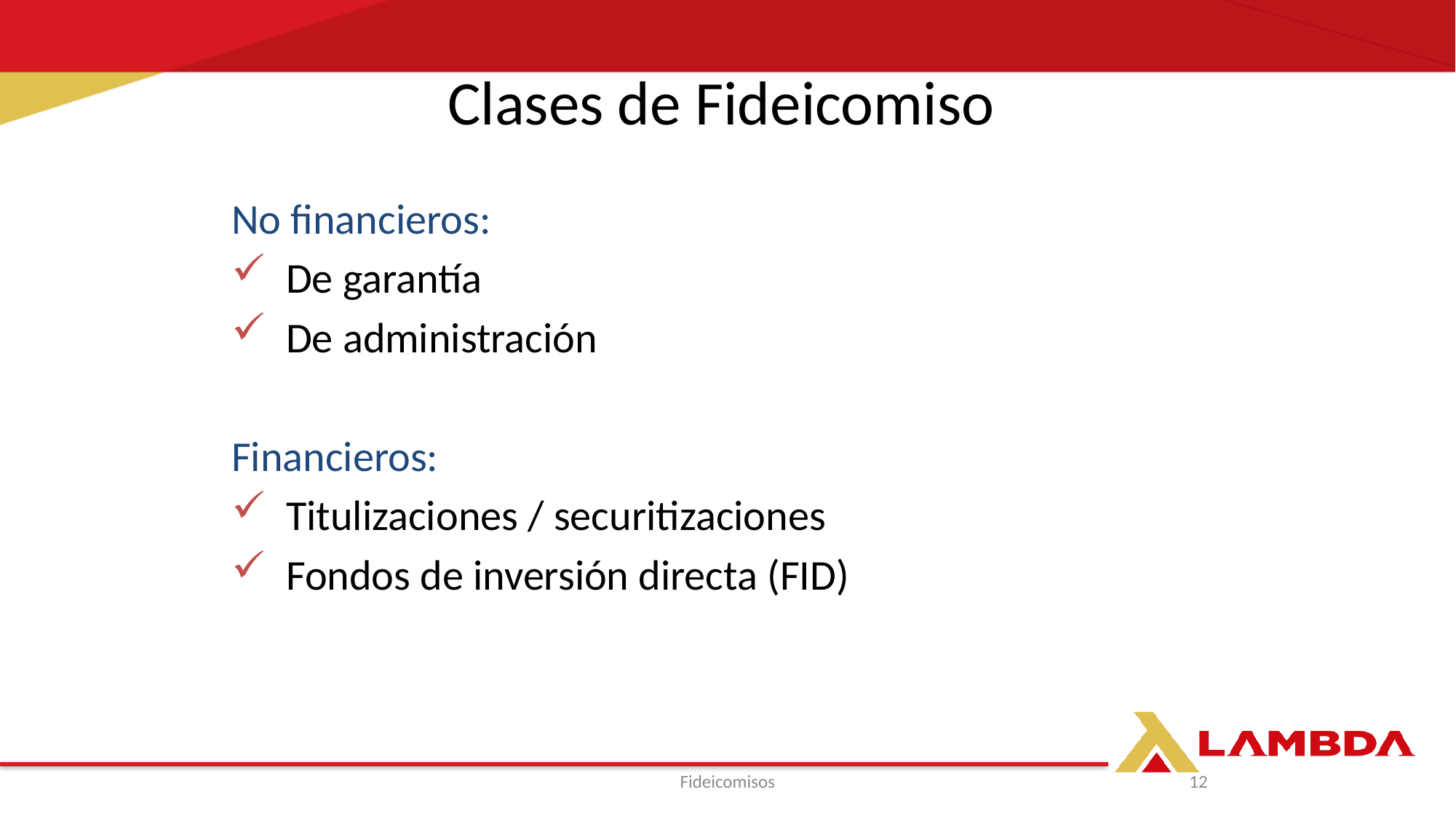

Clases de Fideicomiso
No financieros:
De garantía
De administración

Financieros:
Titulizaciones / securitizaciones
Fondos de inversión directa (FID)
Fideicomisos
12